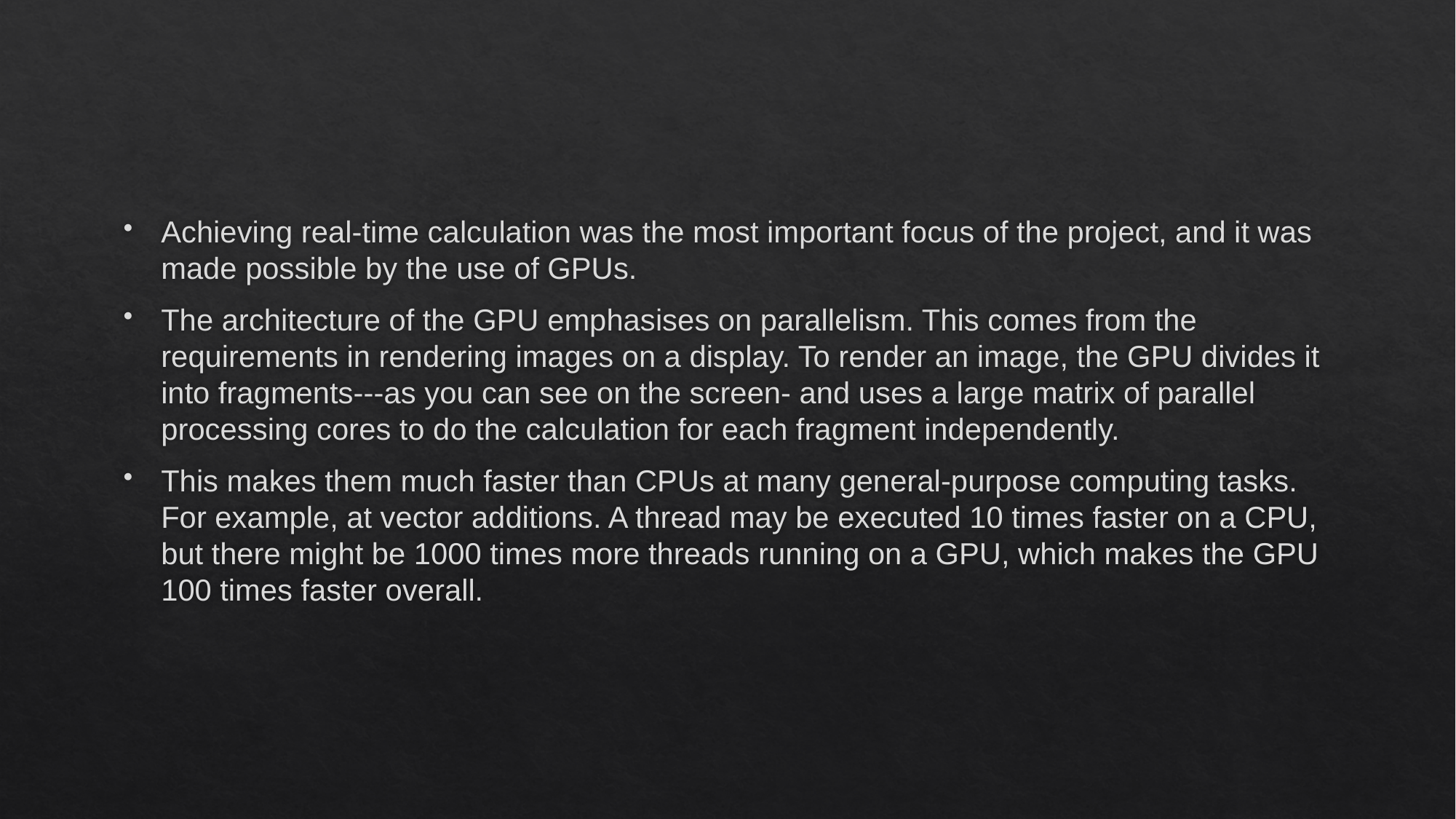

Achieving real-time calculation was the most important focus of the project, and it was made possible by the use of GPUs.
The architecture of the GPU emphasises on parallelism. This comes from the requirements in rendering images on a display. To render an image, the GPU divides it into fragments---as you can see on the screen- and uses a large matrix of parallel processing cores to do the calculation for each fragment independently.
This makes them much faster than CPUs at many general-purpose computing tasks. For example, at vector additions. A thread may be executed 10 times faster on a CPU, but there might be 1000 times more threads running on a GPU, which makes the GPU 100 times faster overall.